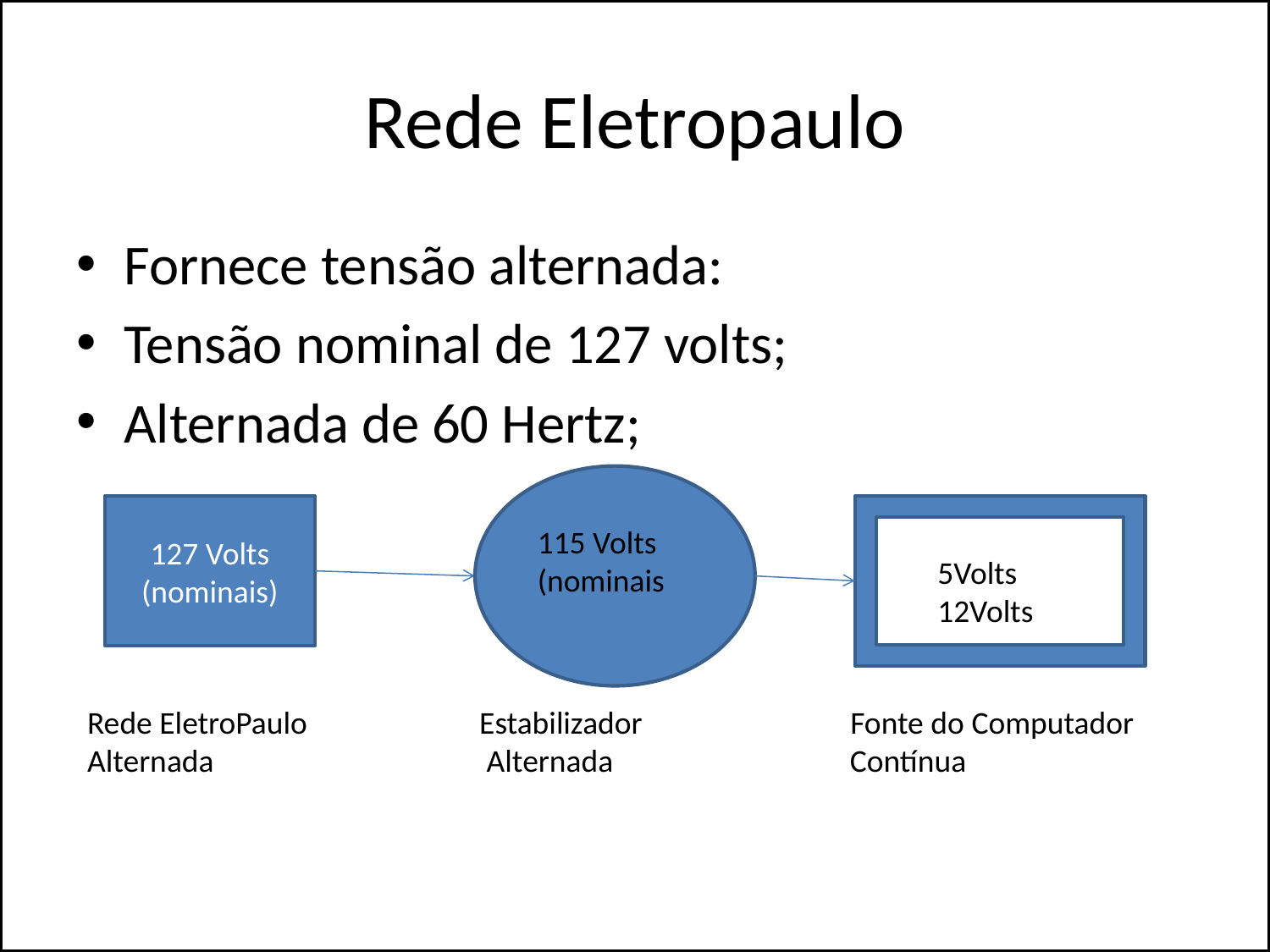

# Rede Eletropaulo
Fornece tensão alternada:
Tensão nominal de 127 volts;
Alternada de 60 Hertz;

127 Volts
(nominais)

115 Volts (nominais
5Volts
12Volts
Rede EletroPaulo                        Estabilizador                             Fonte do Computador
Alternada                                      Alternada                                 Contínua